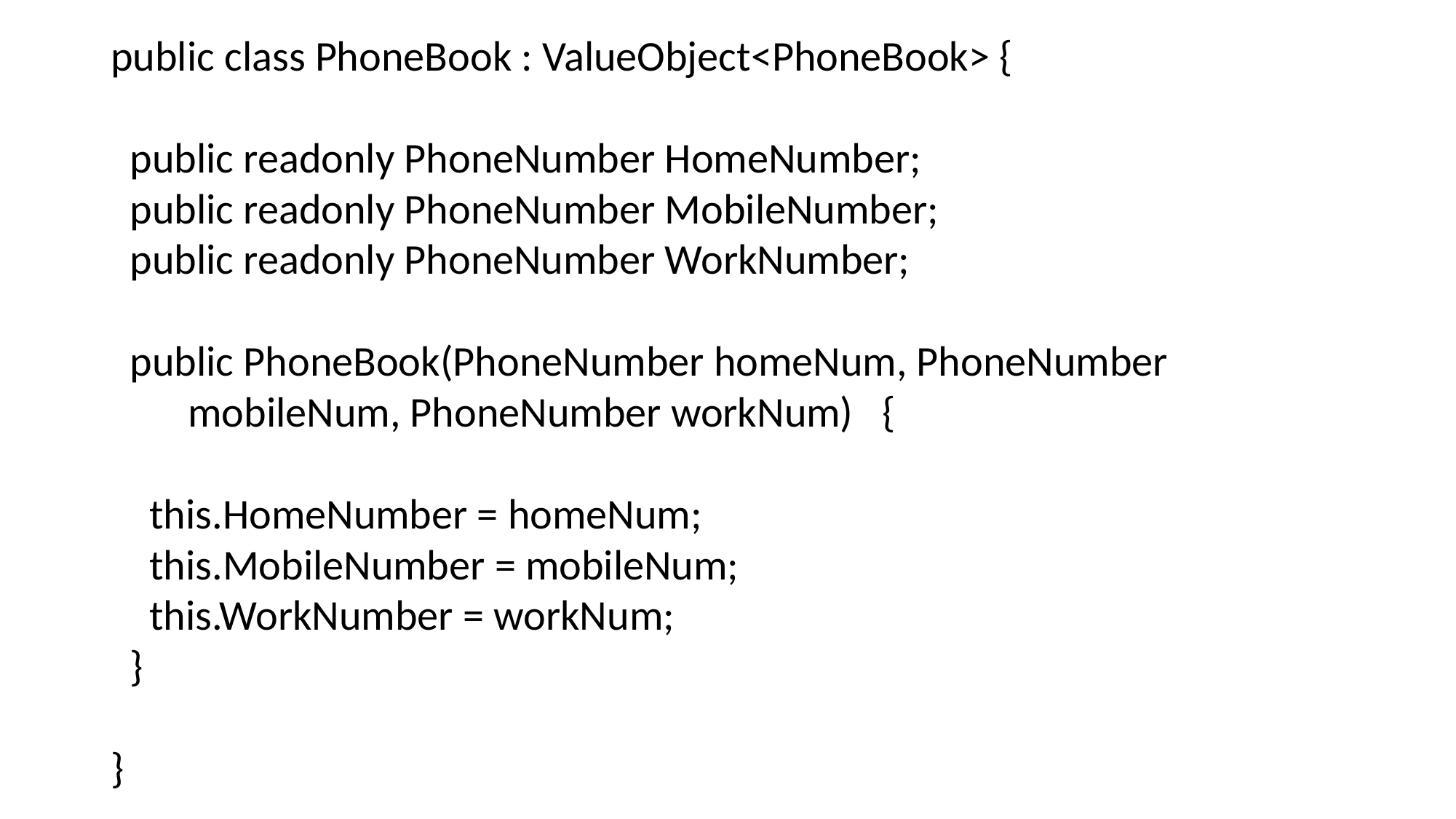

public class PhoneBook : ValueObject<PhoneBook> {

  public readonly PhoneNumber HomeNumber;
  public readonly PhoneNumber MobileNumber;
  public readonly PhoneNumber WorkNumber;

  public PhoneBook(PhoneNumber homeNum, PhoneNumber
        mobileNum, PhoneNumber workNum)   {

    this.HomeNumber = homeNum;
    this.MobileNumber = mobileNum;
    this.WorkNumber = workNum;
  }

}